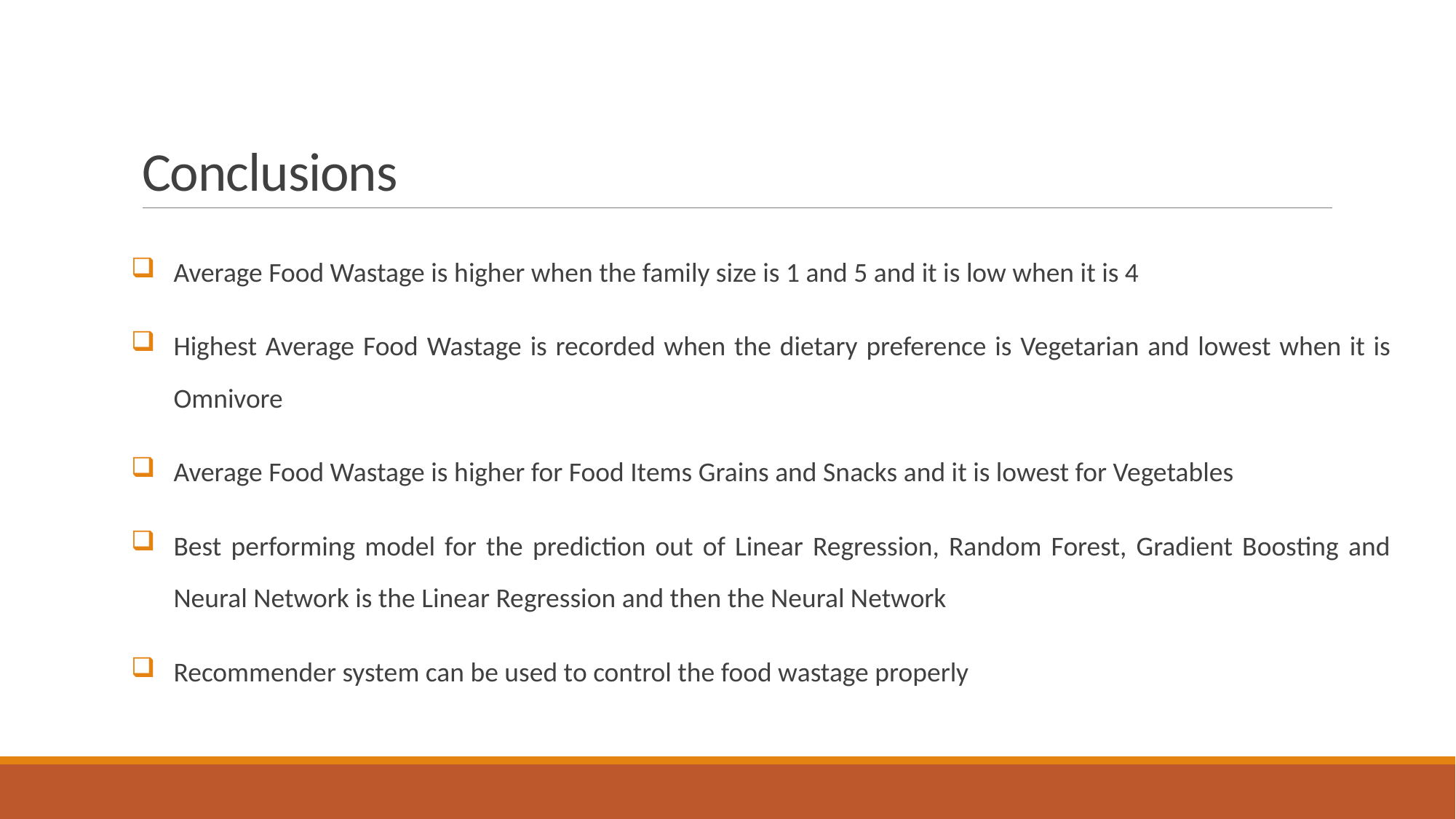

# Conclusions
Average Food Wastage is higher when the family size is 1 and 5 and it is low when it is 4
Highest Average Food Wastage is recorded when the dietary preference is Vegetarian and lowest when it is Omnivore
Average Food Wastage is higher for Food Items Grains and Snacks and it is lowest for Vegetables
Best performing model for the prediction out of Linear Regression, Random Forest, Gradient Boosting and Neural Network is the Linear Regression and then the Neural Network
Recommender system can be used to control the food wastage properly